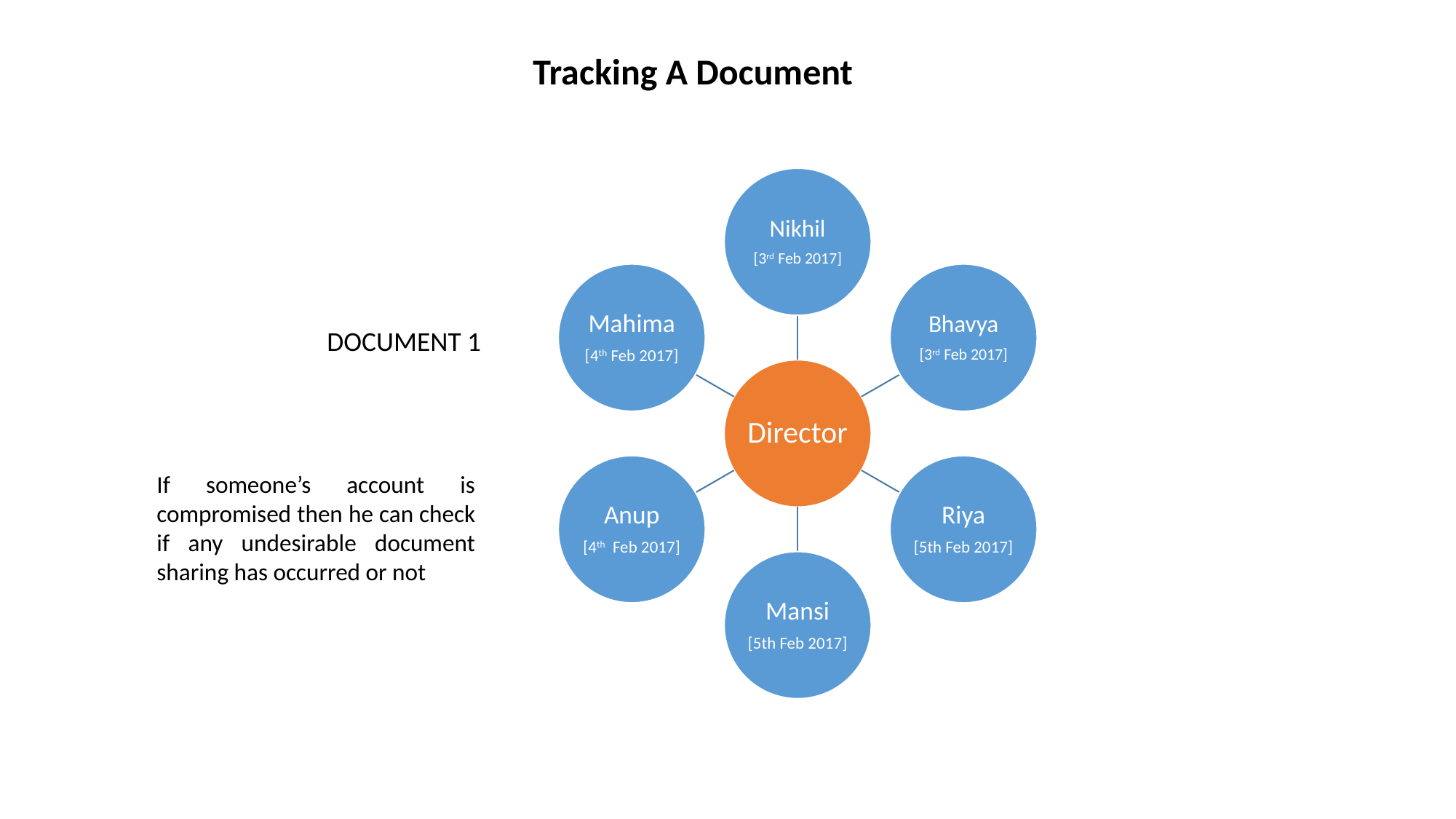

Tracking A Document
Director

Nikhil
[3rd Feb 2017]

Bhavya
[3rd Feb 2017]

Riya
[5th Feb 2017]

Mansi
[5th Feb 2017]

Anup
[4th  Feb 2017]

Mahima
[4th Feb 2017]
DOCUMENT 1
If someone’s account is compromised then he can check if any undesirable document sharing has occurred or not